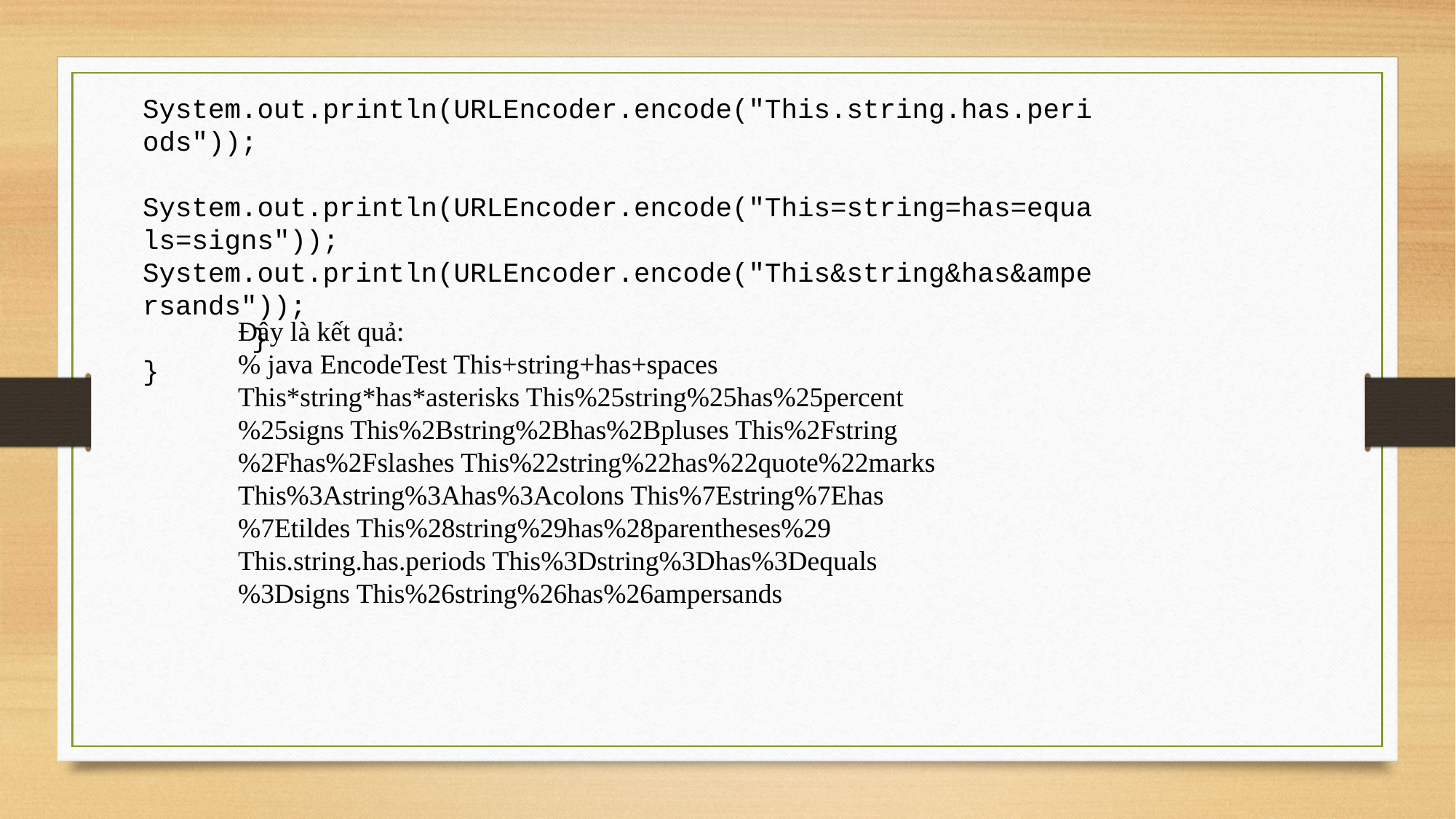

System.out.println(URLEncoder.encode("This.string.has.periods"));
	System.out.println(URLEncoder.encode("This=string=has=equals=signs"));
System.out.println(URLEncoder.encode("This&string&has&ampersands"));
	}
}
Đây là kết quả:
% java EncodeTest This+string+has+spaces This*string*has*asterisks This%25string%25has%25percent%25signs This%2Bstring%2Bhas%2Bpluses This%2Fstring%2Fhas%2Fslashes This%22string%22has%22quote%22marks This%3Astring%3Ahas%3Acolons This%7Estring%7Ehas%7Etildes This%28string%29has%28parentheses%29 This.string.has.periods This%3Dstring%3Dhas%3Dequals%3Dsigns This%26string%26has%26ampersands